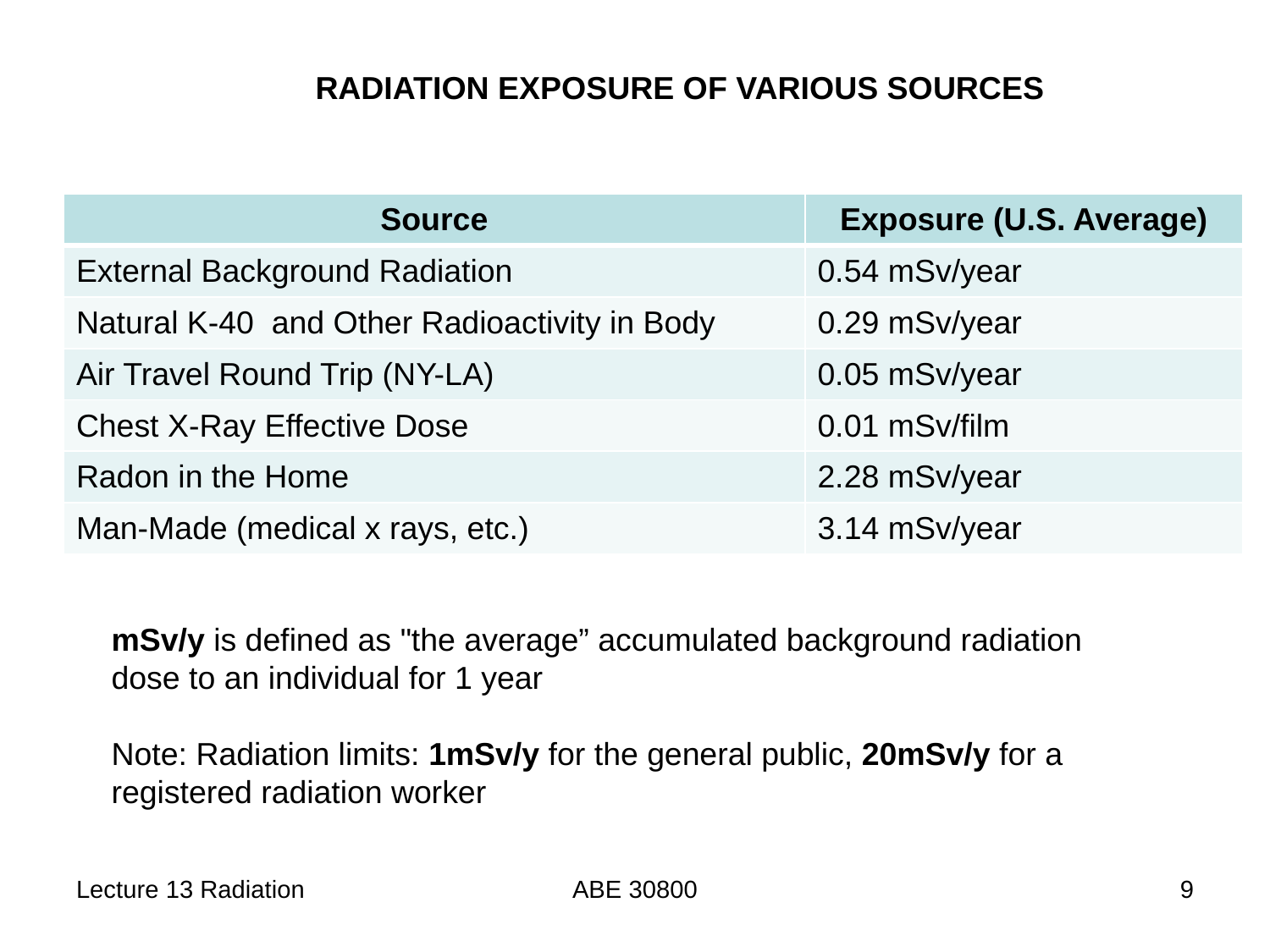

RADIATION EXPOSURE OF VARIOUS SOURCES
| Source | Exposure (U.S. Average) |
| --- | --- |
| External Background Radiation | 0.54 mSv/year |
| Natural K-40  and Other Radioactivity in Body | 0.29 mSv/year |
| Air Travel Round Trip (NY-LA) | 0.05 mSv/year |
| Chest X-Ray Effective Dose | 0.01 mSv/film |
| Radon in the Home | 2.28 mSv/year |
| Man-Made (medical x rays, etc.) | 3.14 mSv/year |

mSv/y is defined as "the average” accumulated background radiation dose to an individual for 1 year

Note: Radiation limits: 1mSv/y for the general public, 20mSv/y for a registered radiation worker
Lecture 13 Radiation
ABE 30800
9